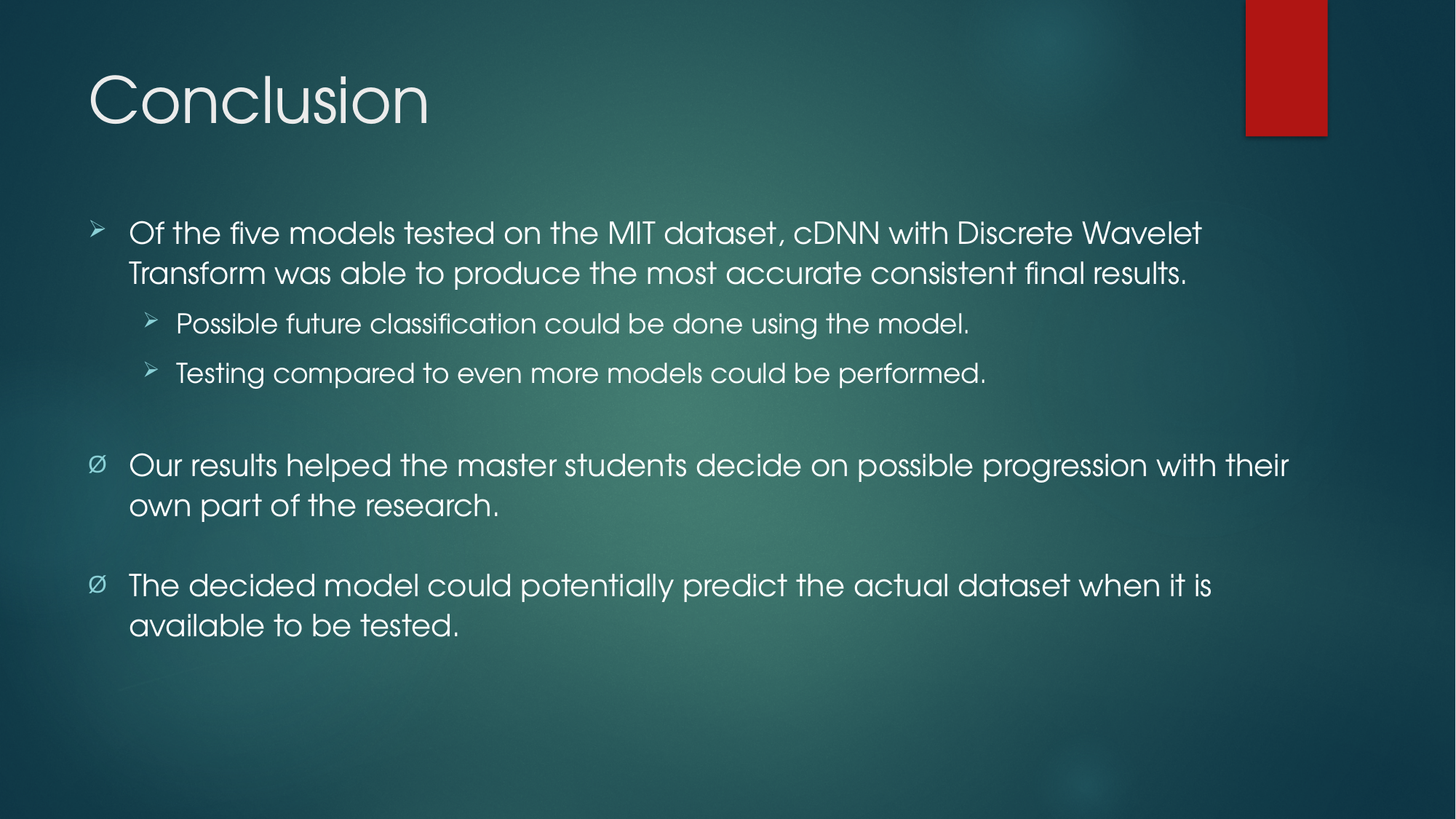

# Conclusion
Of the five models tested on the MIT dataset, cDNN with Discrete Wavelet Transform was able to produce the most accurate consistent final results.
Possible future classification could be done using the model.
Testing compared to even more models could be performed.

Our results helped the master students decide on possible progression with their own part of the research.

The decided model could potentially predict the actual dataset when it is available to be tested.